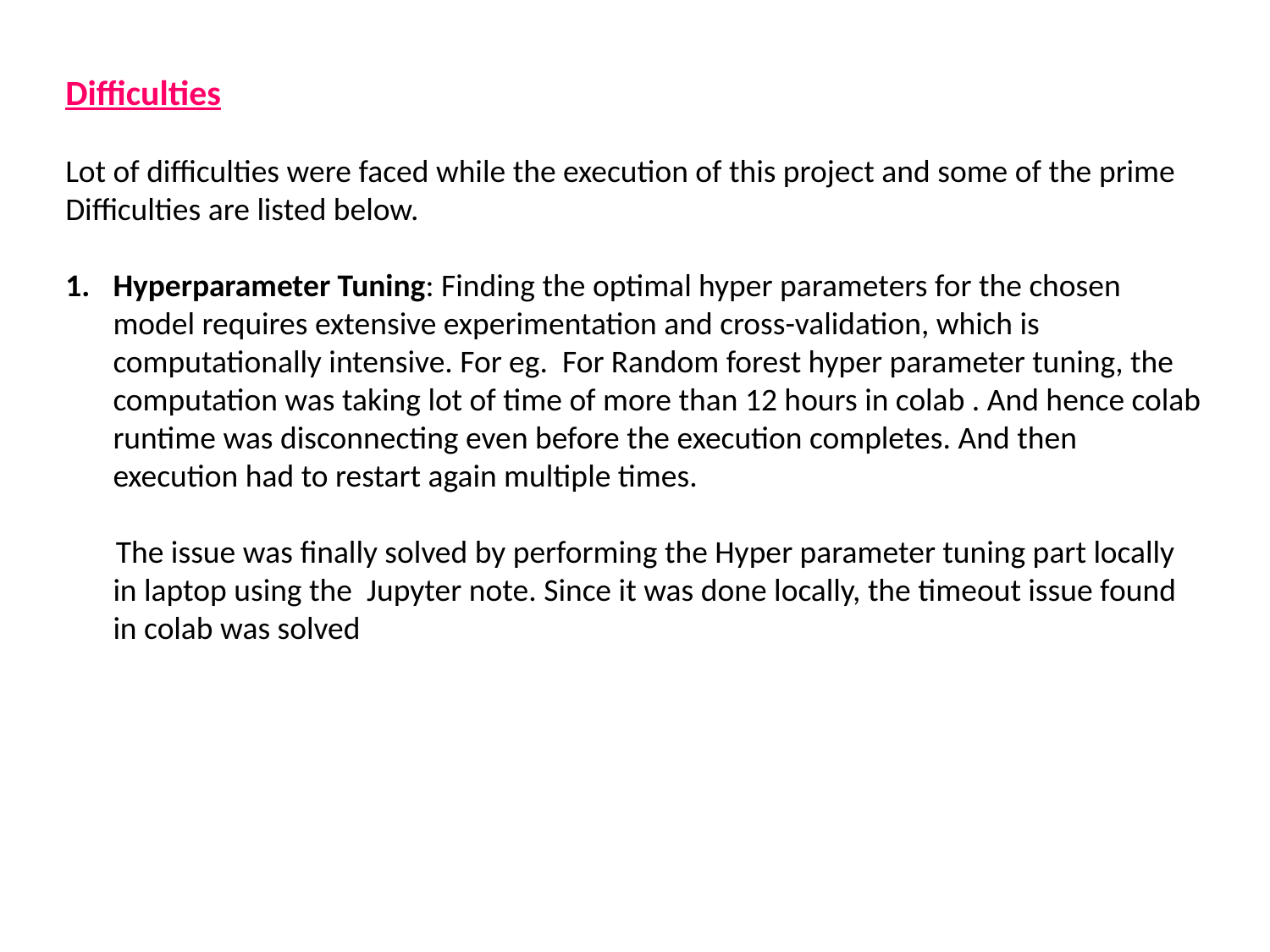

Difficulties

Lot of difficulties were faced while the execution of this project and some of the prime
Difficulties are listed below.

Hyperparameter Tuning: Finding the optimal hyper parameters for the chosen model requires extensive experimentation and cross-validation, which is computationally intensive. For eg.  For Random forest hyper parameter tuning, the computation was taking lot of time of more than 12 hours in colab . And hence colab runtime was disconnecting even before the execution completes. And then execution had to restart again multiple times.

       The issue was finally solved by performing the Hyper parameter tuning part locally in laptop using the  Jupyter note. Since it was done locally, the timeout issue found in colab was solved